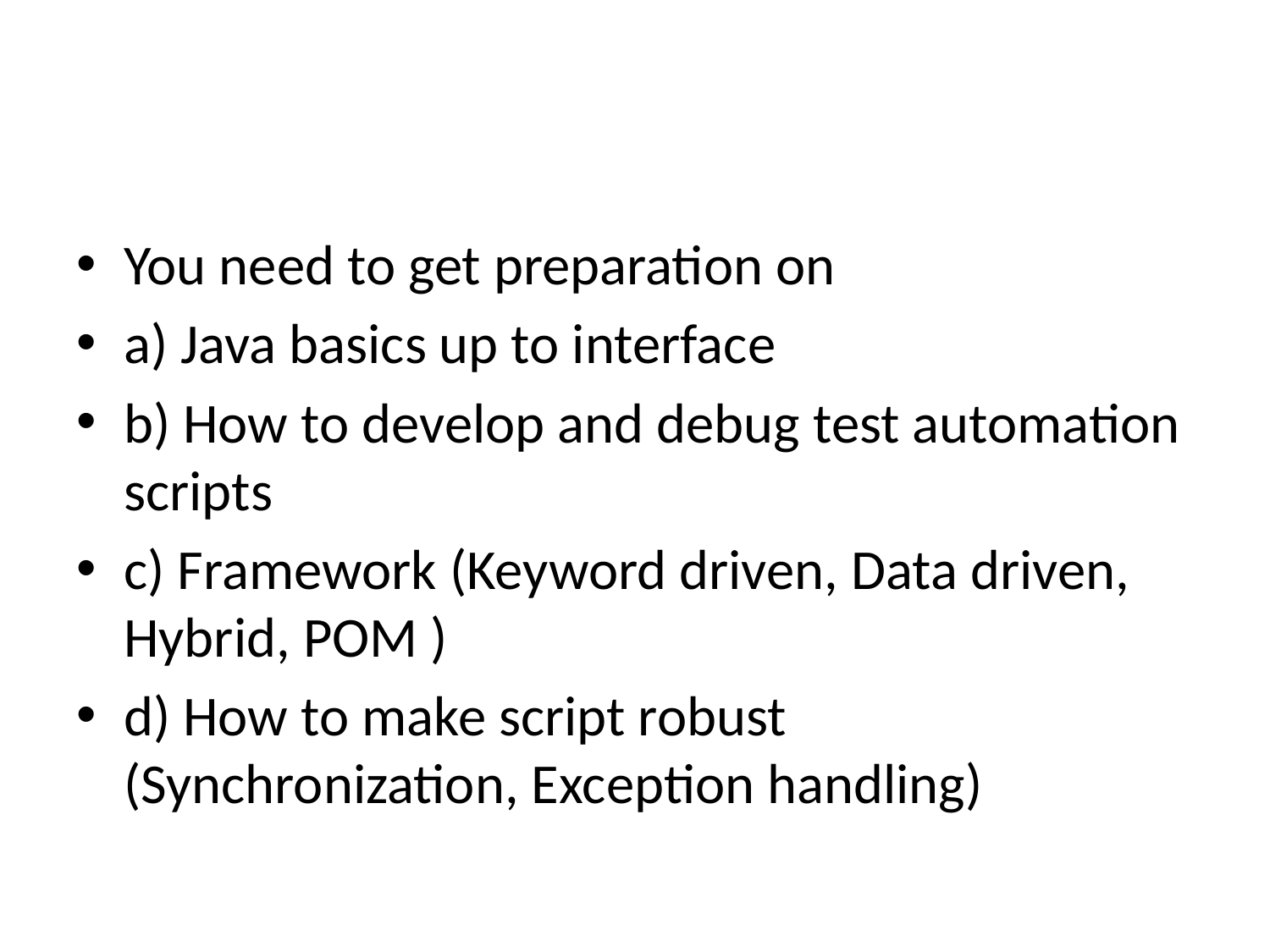

#
You need to get preparation on
a) Java basics up to interface
b) How to develop and debug test automation scripts
c) Framework (Keyword driven, Data driven, Hybrid, POM )
d) How to make script robust (Synchronization, Exception handling)